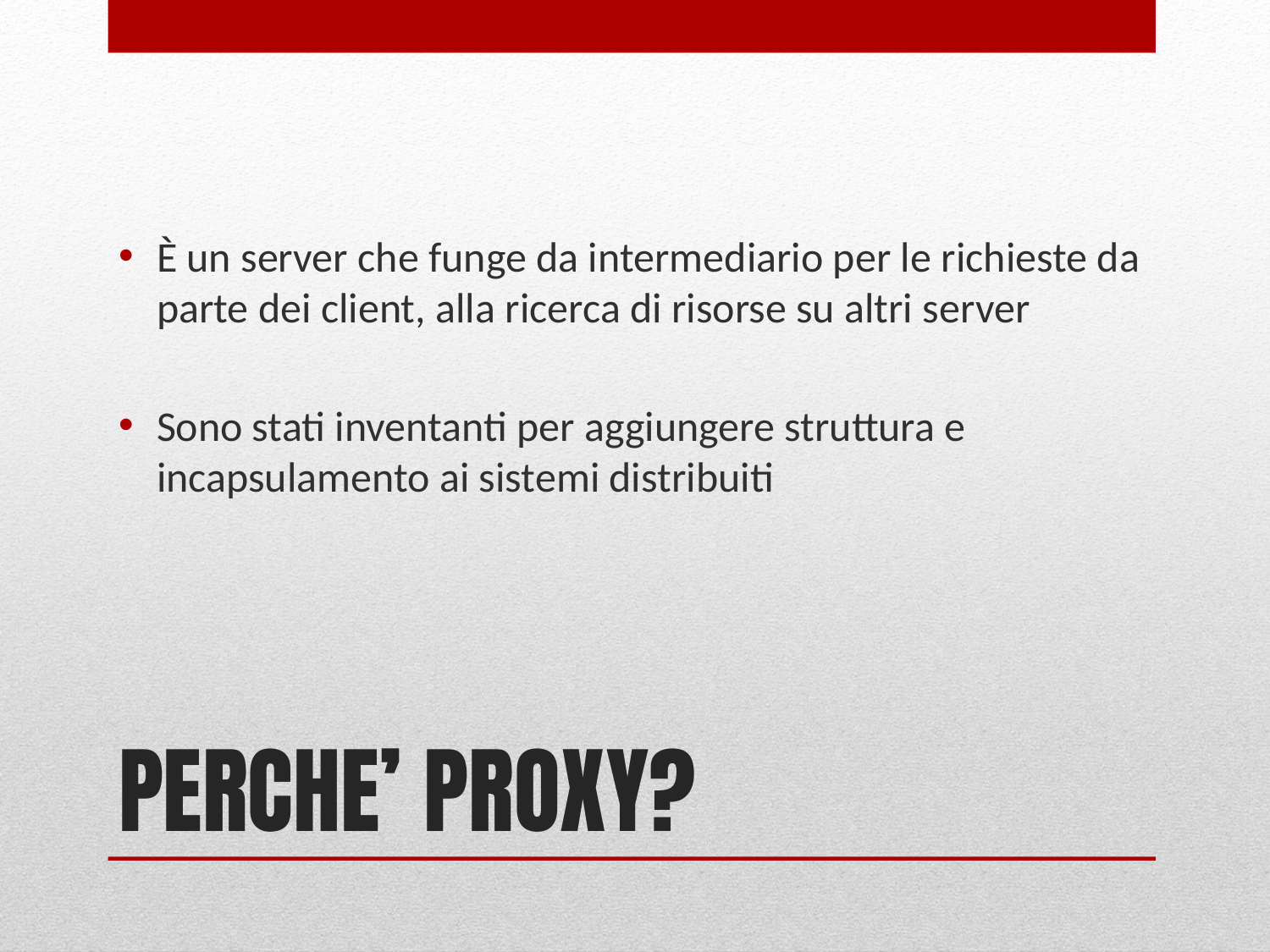

È un server che funge da intermediario per le richieste da parte dei client, alla ricerca di risorse su altri server

Sono stati inventanti per aggiungere struttura e incapsulamento ai sistemi distribuiti
# PERCHE’ PROXY?